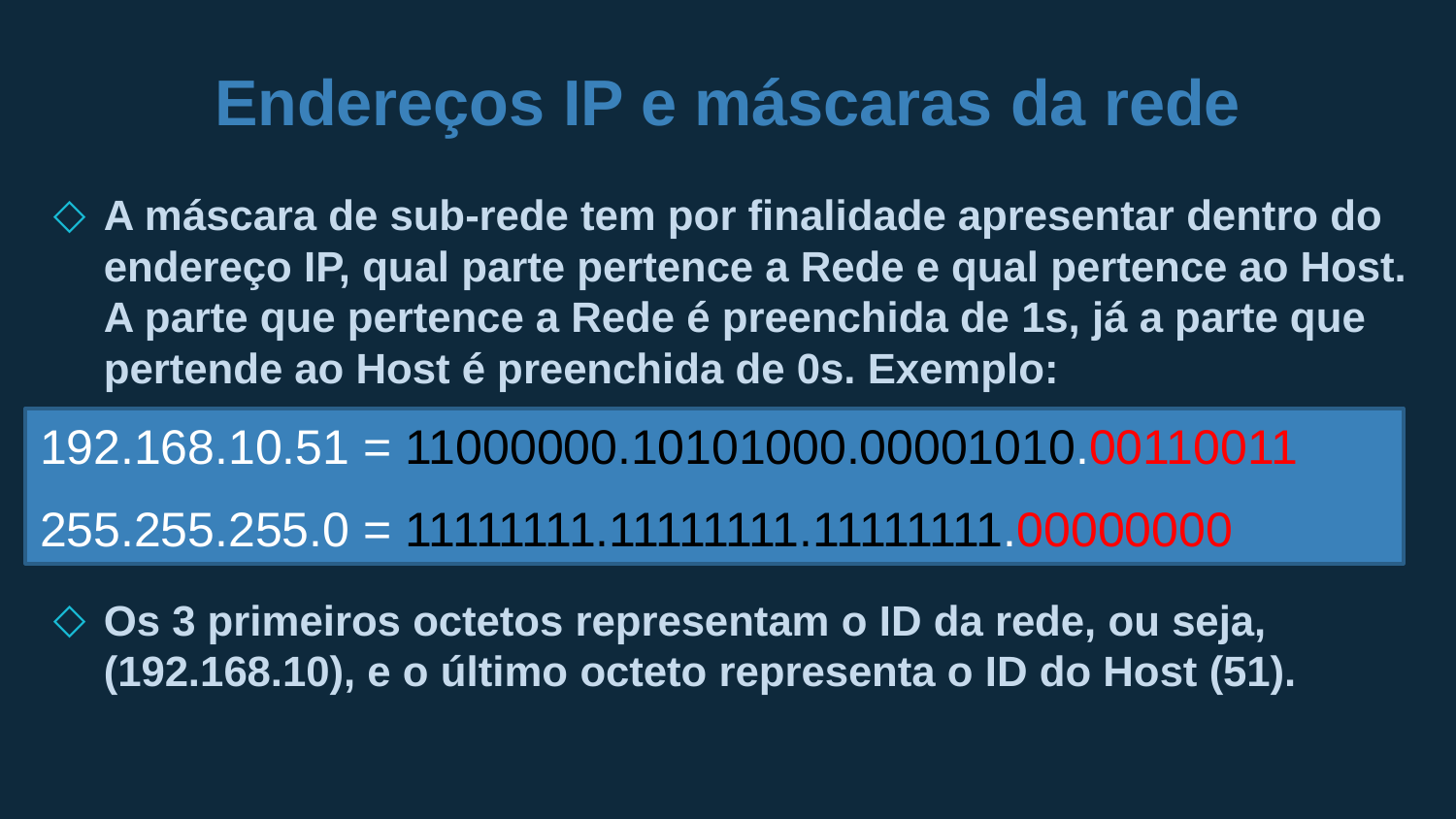

# Endereços IP e máscaras da rede
A máscara de sub-rede tem por finalidade apresentar dentro do endereço IP, qual parte pertence a Rede e qual pertence ao Host. A parte que pertence a Rede é preenchida de 1s, já a parte que pertende ao Host é preenchida de 0s. Exemplo:

Os 3 primeiros octetos representam o ID da rede, ou seja, (192.168.10), e o último octeto representa o ID do Host (51).
192.168.10.51 = 11000000.10101000.00001010.00110011
255.255.255.0 = 11111111.11111111.11111111.00000000